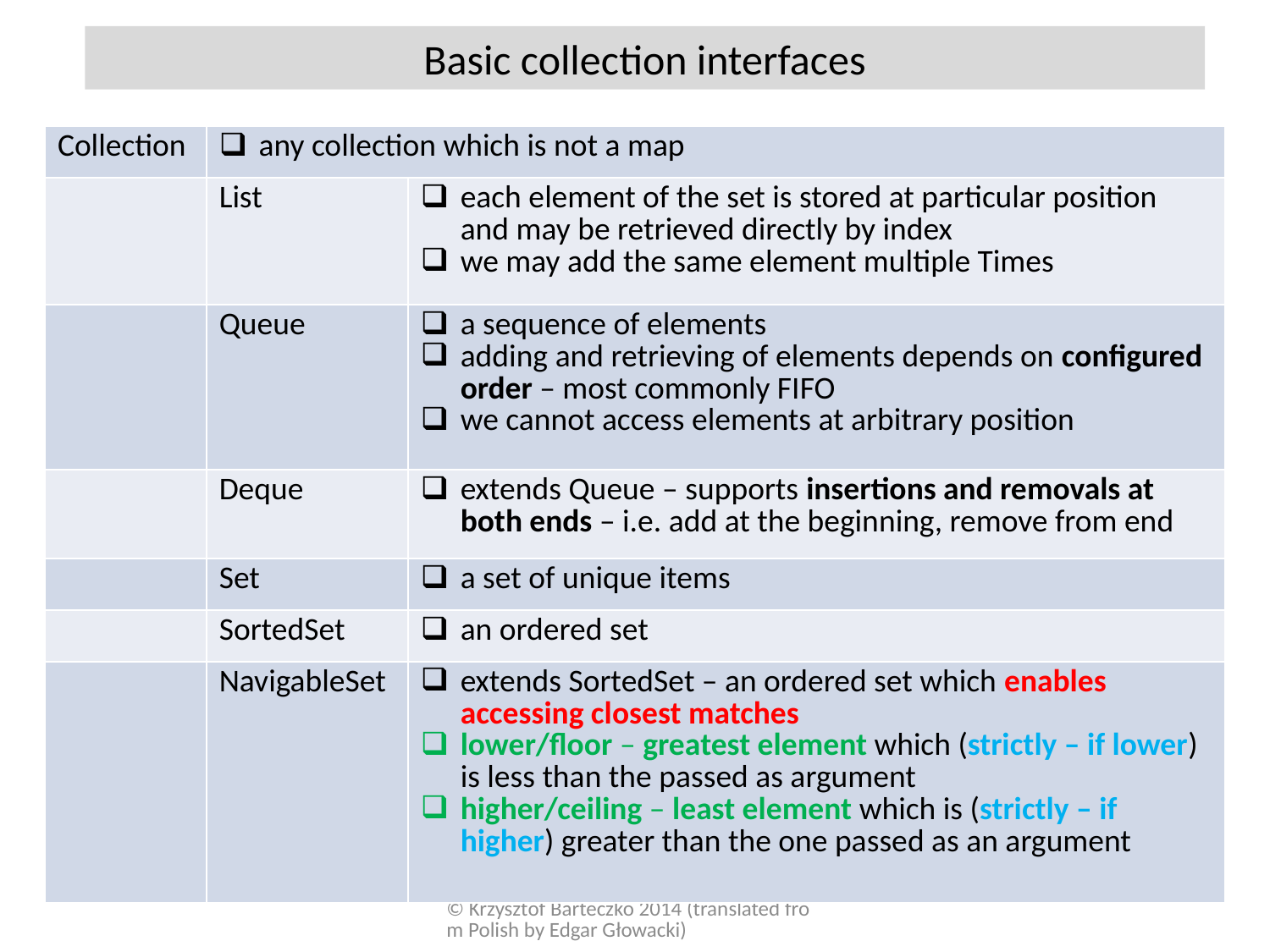

Basic collection interfaces
| Collection | any collection which is not a map |  |
| --- | --- | --- |
|  | List | each element of the set is stored at particular position and may be retrieved directly by index we may add the same element multiple Times |
|  | Queue | a sequence of elements adding and retrieving of elements depends on configured order – most commonly FIFO we cannot access elements at arbitrary position |
|  | Deque | extends Queue – supports insertions and removals at both ends – i.e. add at the beginning, remove from end |
|  | Set | a set of unique items |
|  | SortedSet | an ordered set |
|  | NavigableSet | extends SortedSet – an ordered set which enables accessing closest matches lower/floor – greatest element which (strictly – if lower) is less than the passed as argument higher/ceiling – least element which is (strictly – if higher) greater than the one passed as an argument |
© Krzysztof Barteczko 2014 (translated from Polish by Edgar Głowacki)